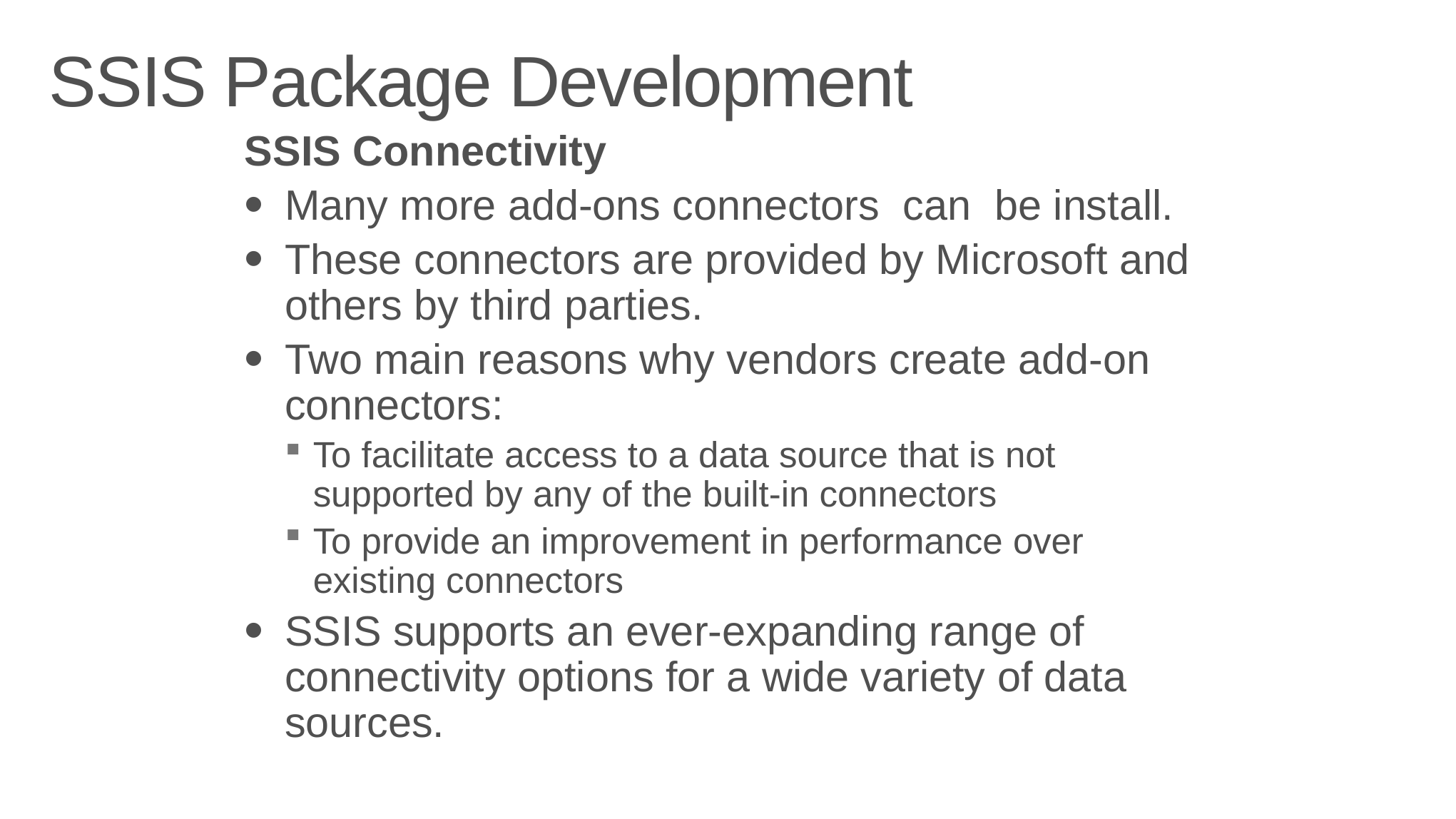

# SSIS Package Development
SSIS Connectivity
Many more add-ons connectors  can  be install.
These connectors are provided by Microsoft and others by third parties.
Two main reasons why vendors create add-on connectors:
To facilitate access to a data source that is not supported by any of the built-in connectors
To provide an improvement in performance over existing connectors
SSIS supports an ever-expanding range of connectivity options for a wide variety of data sources.